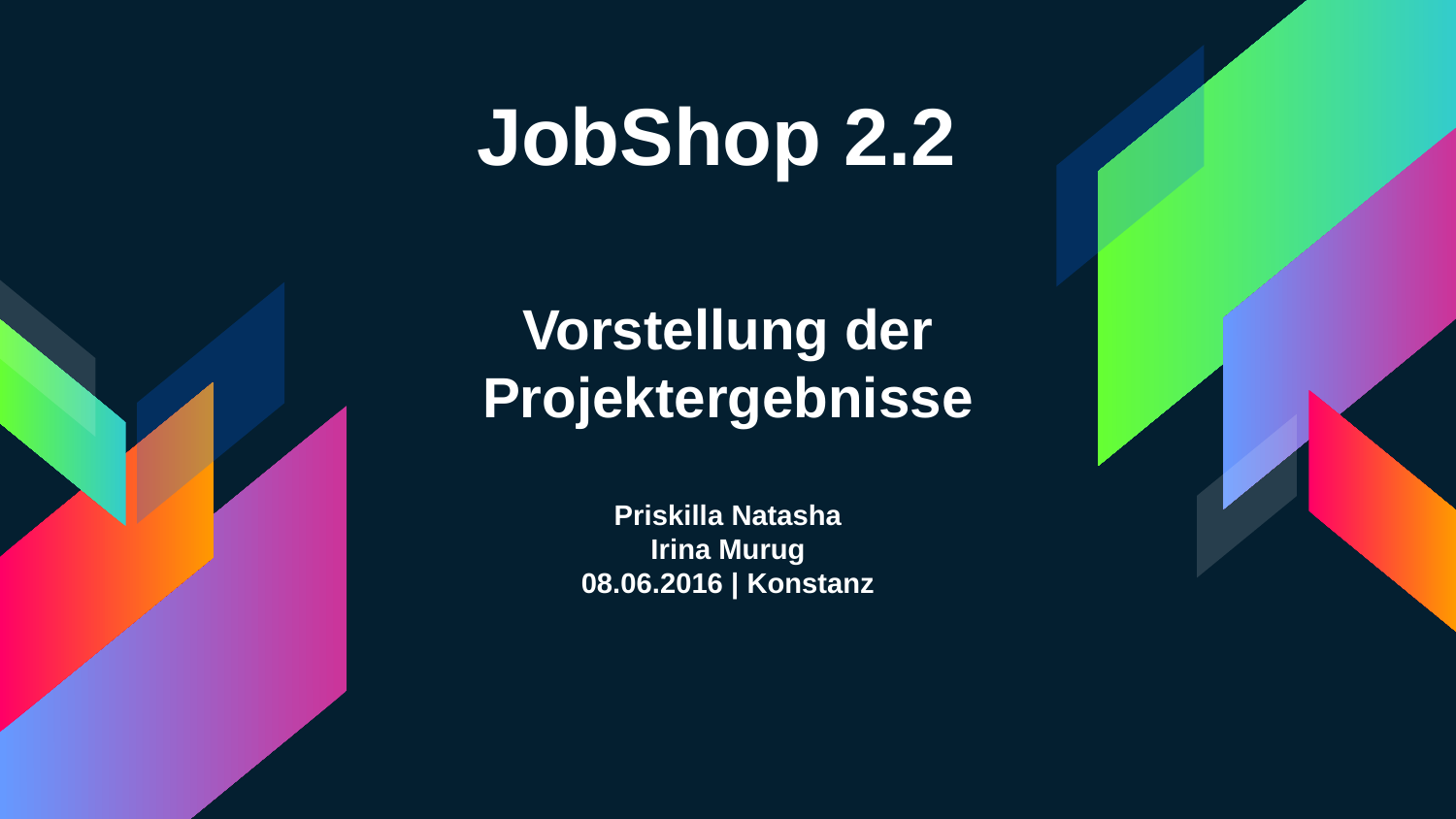

# JobShop 2.2 Vorstellung der Projektergebnisse Priskilla Natasha Irina Murug 08.06.2016 | Konstanz